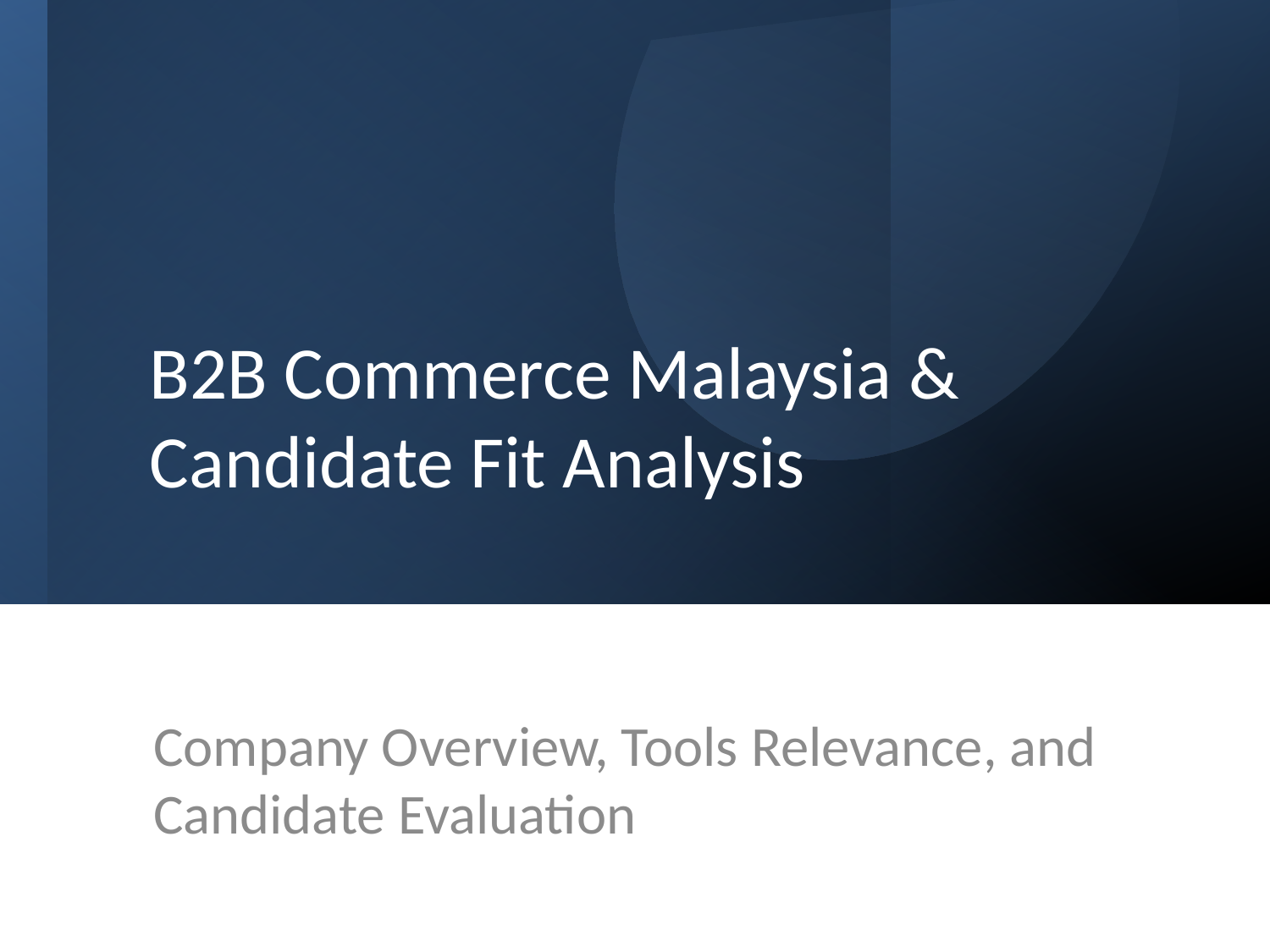

# B2B Commerce Malaysia & Candidate Fit Analysis
Company Overview, Tools Relevance, and Candidate Evaluation